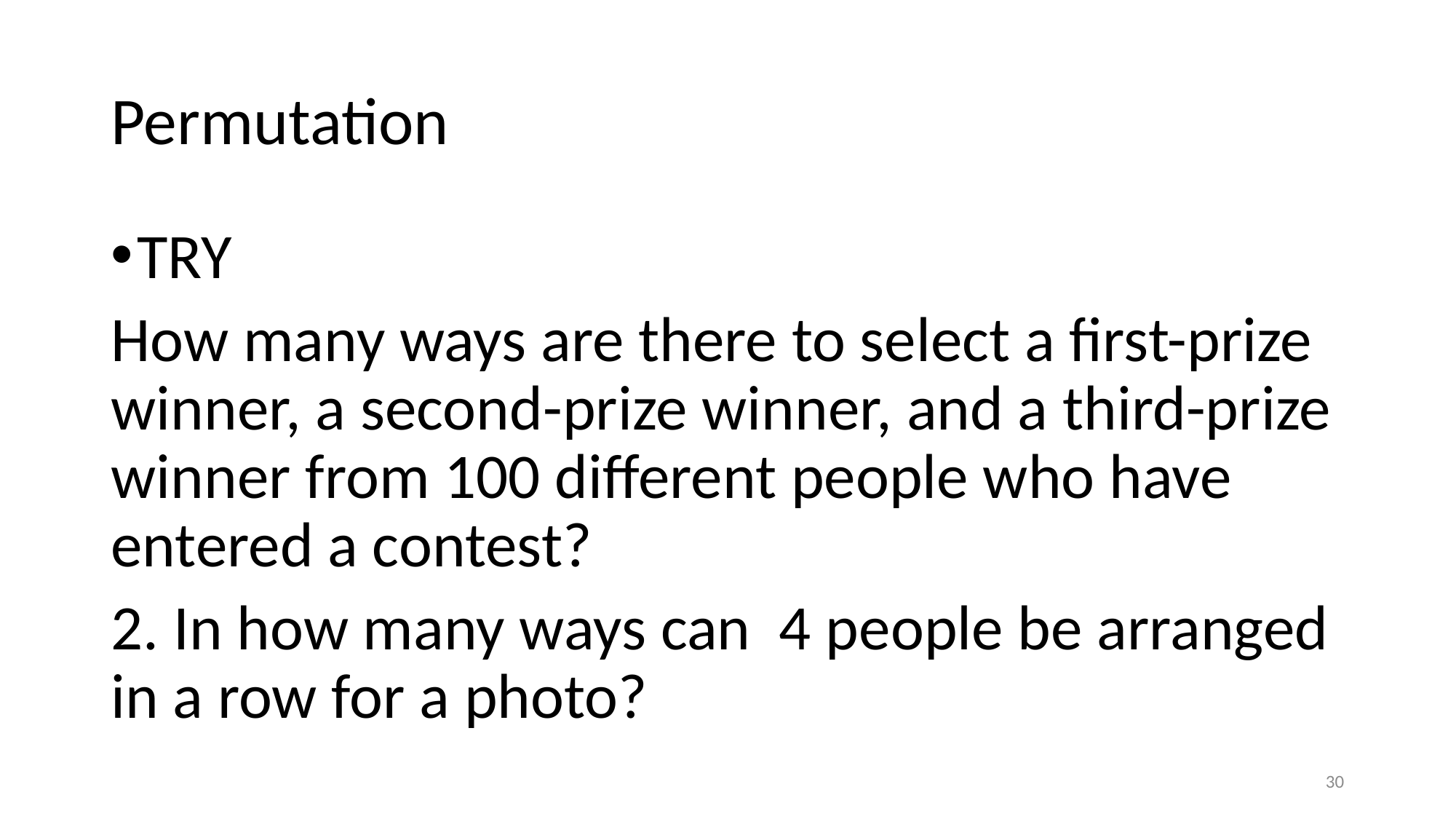

# Permutation
TRY
How many ways are there to select a first-prize winner, a second-prize winner, and a third-prize winner from 100 different people who have entered a contest?
2. In how many ways can  4 people be arranged in a row for a photo?

30